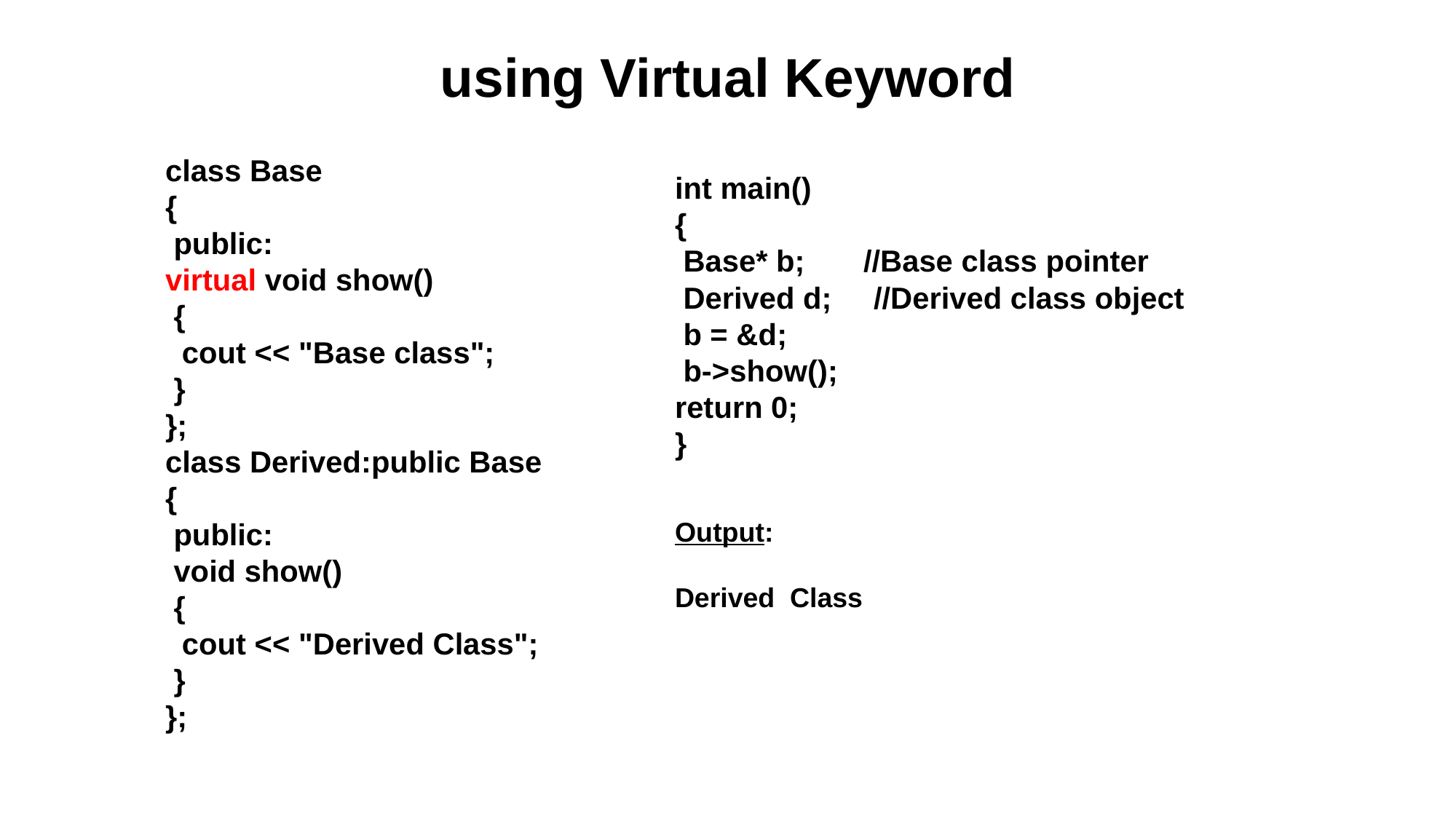

# using Virtual Keyword
class Base
{
 public:
virtual void show()
 {
  cout << "Base class";
 }
};
class Derived:public Base
{
 public:
 void show()
 {
  cout << "Derived Class";
 }
};

int main()
{
 Base* b;       //Base class pointer
 Derived d;     //Derived class object
 b = &d;
 b->show();
return 0;
}
Output:

Derived  Class